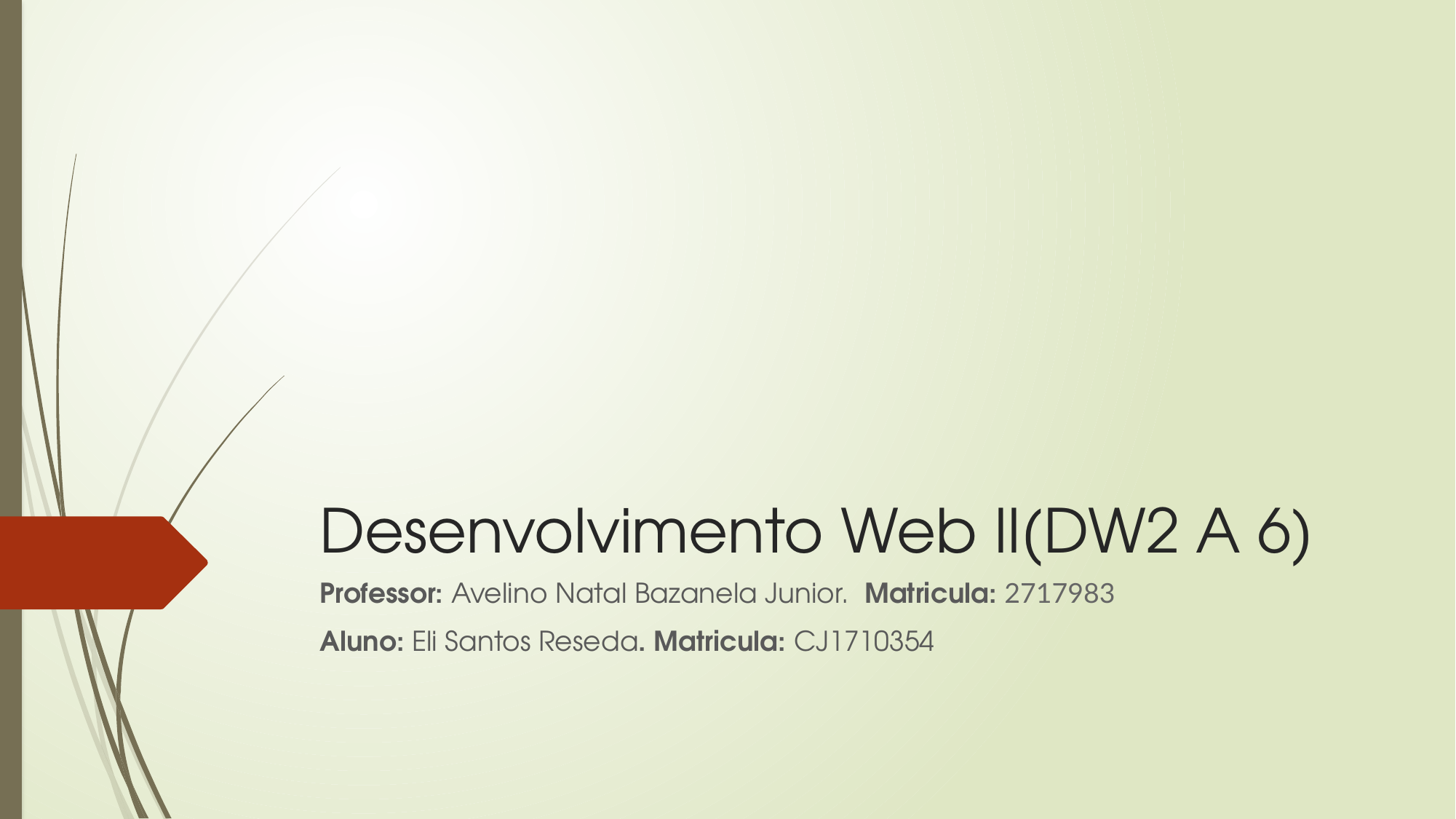

# Desenvolvimento Web II(DW2 A 6)
Professor: Avelino Natal Bazanela Junior.  Matricula: 2717983
Aluno: Eli Santos Reseda. Matricula: CJ1710354